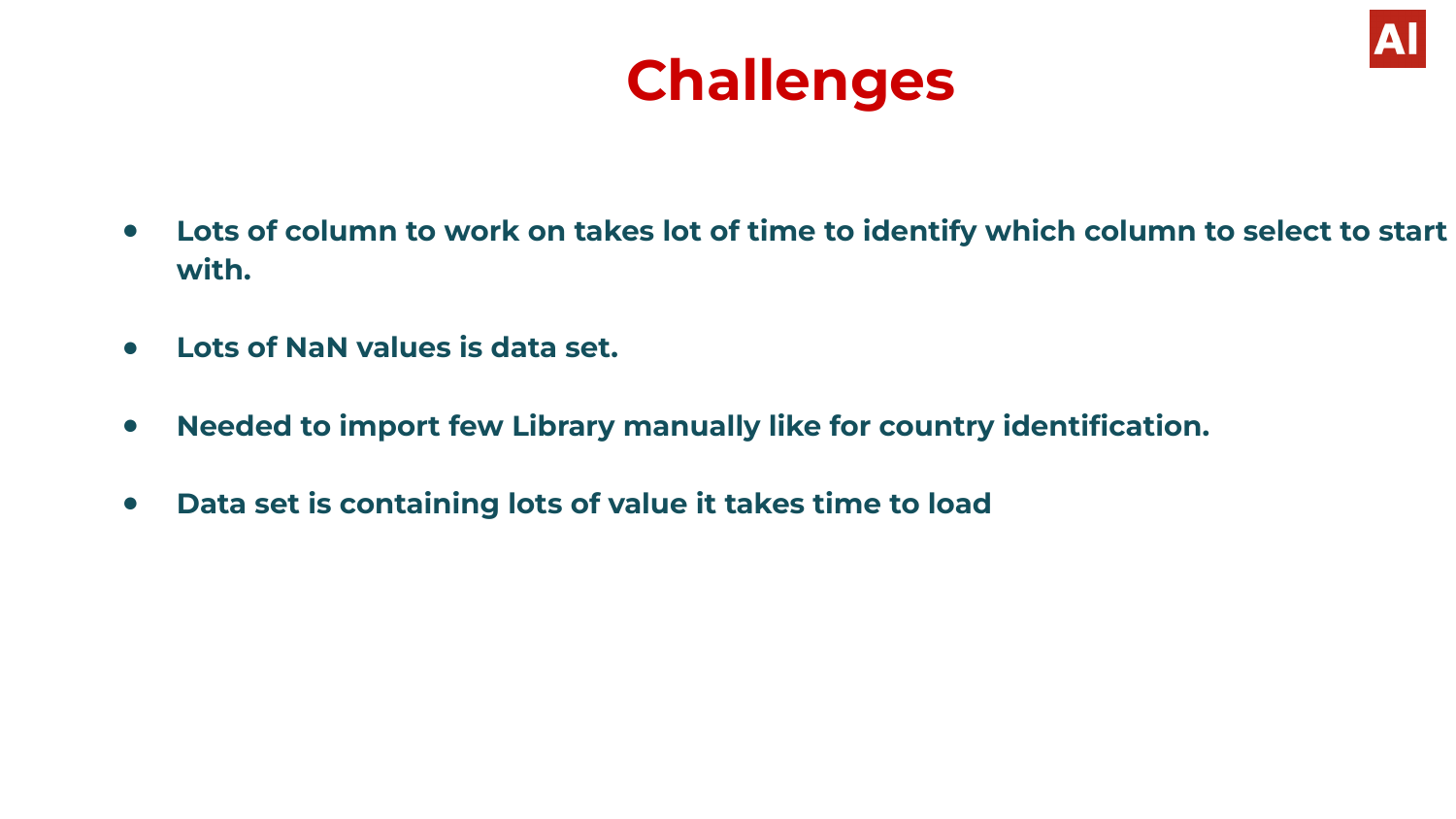

# Challenges

Lots of column to work on takes lot of time to identify which column to select to start with.

Lots of NaN values is data set.

Needed to import few Library manually like for country identification.

Data set is containing lots of value it takes time to load